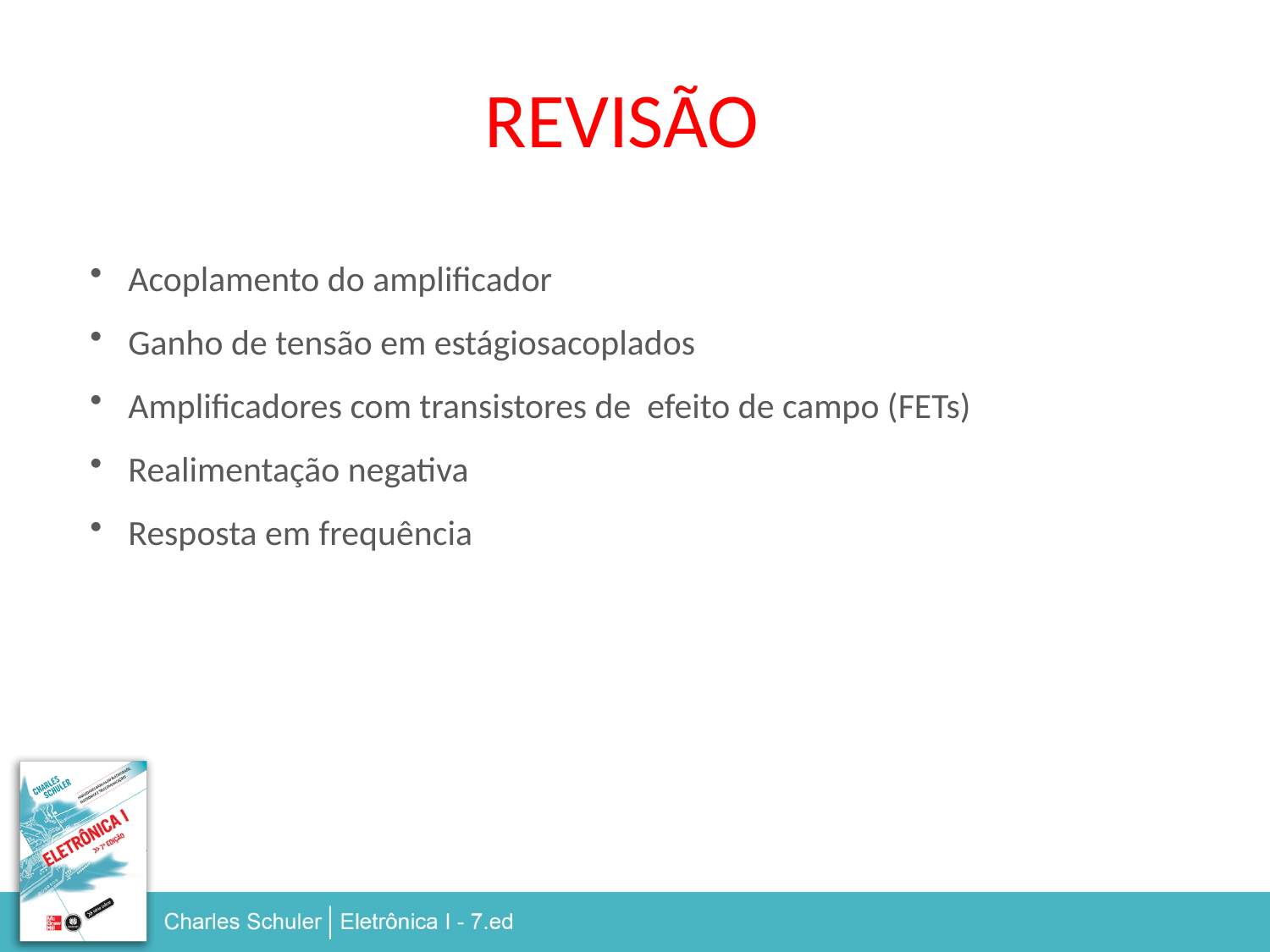

REVISÃO
 Acoplamento do amplificador
 Ganho de tensão em estágiosacoplados
 Amplificadores com transistores de  efeito de campo (FETs)
 Realimentação negativa
 Resposta em frequência